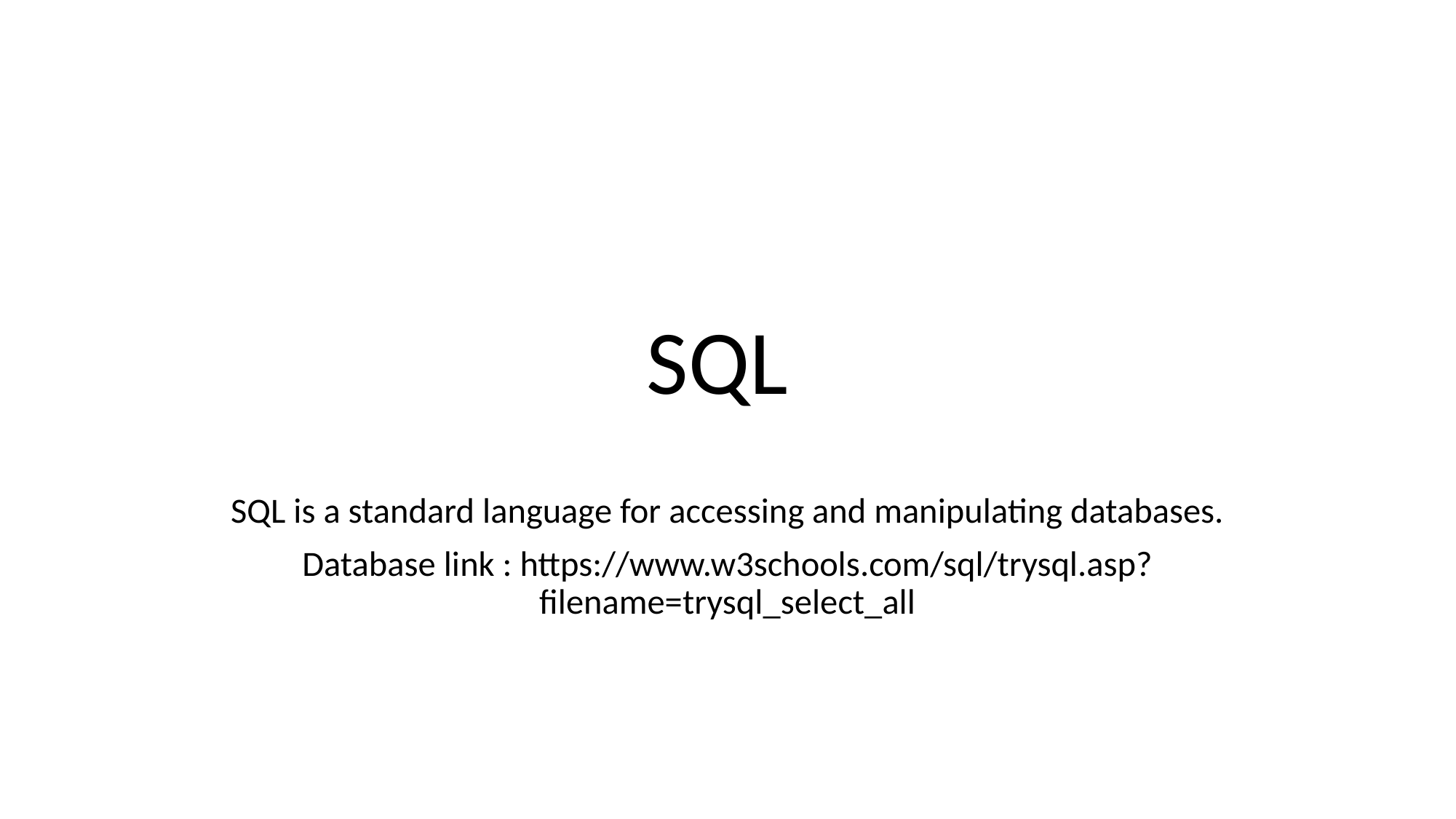

# SQL

SQL is a standard language for accessing and manipulating databases.
Database link : https://www.w3schools.com/sql/trysql.asp?filename=trysql_select_all